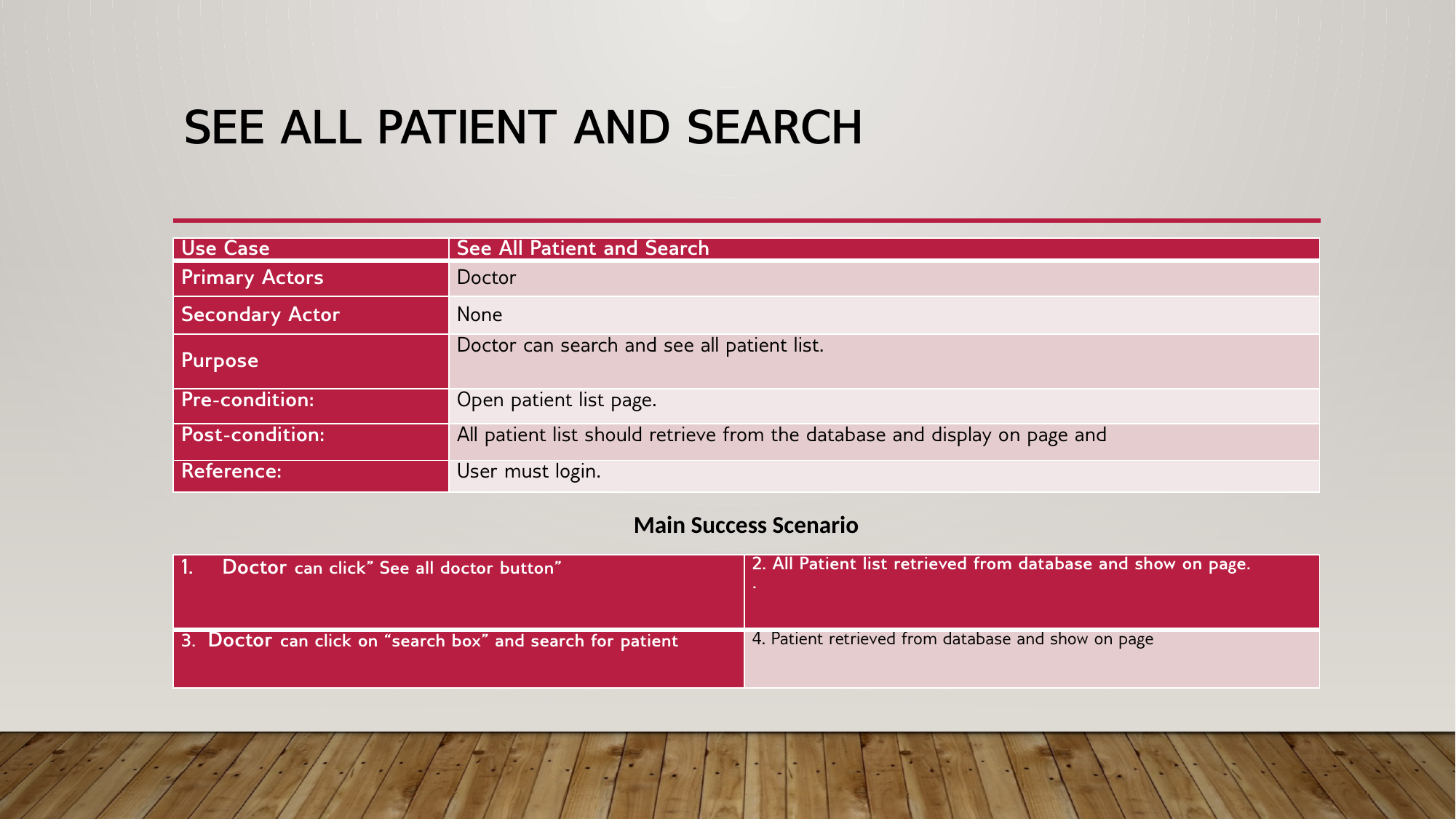

# See All Patient and Search
| Use Case | See All Patient and Search |
| --- | --- |
| Primary Actors | Doctor |
| Secondary Actor | None |
| Purpose | Doctor can search and see all patient list. |
| Pre-condition: | Open patient list page. |
| Post-condition: | All patient list should retrieve from the database and display on page and |
| Reference: | User must login. |
Main Success Scenario

| Doctor can click” See all doctor button” | 2. All Patient list retrieved from database and show on page. . |
| --- | --- |
| 3. Doctor can click on “search box” and search for patient | 4. Patient retrieved from database and show on page |